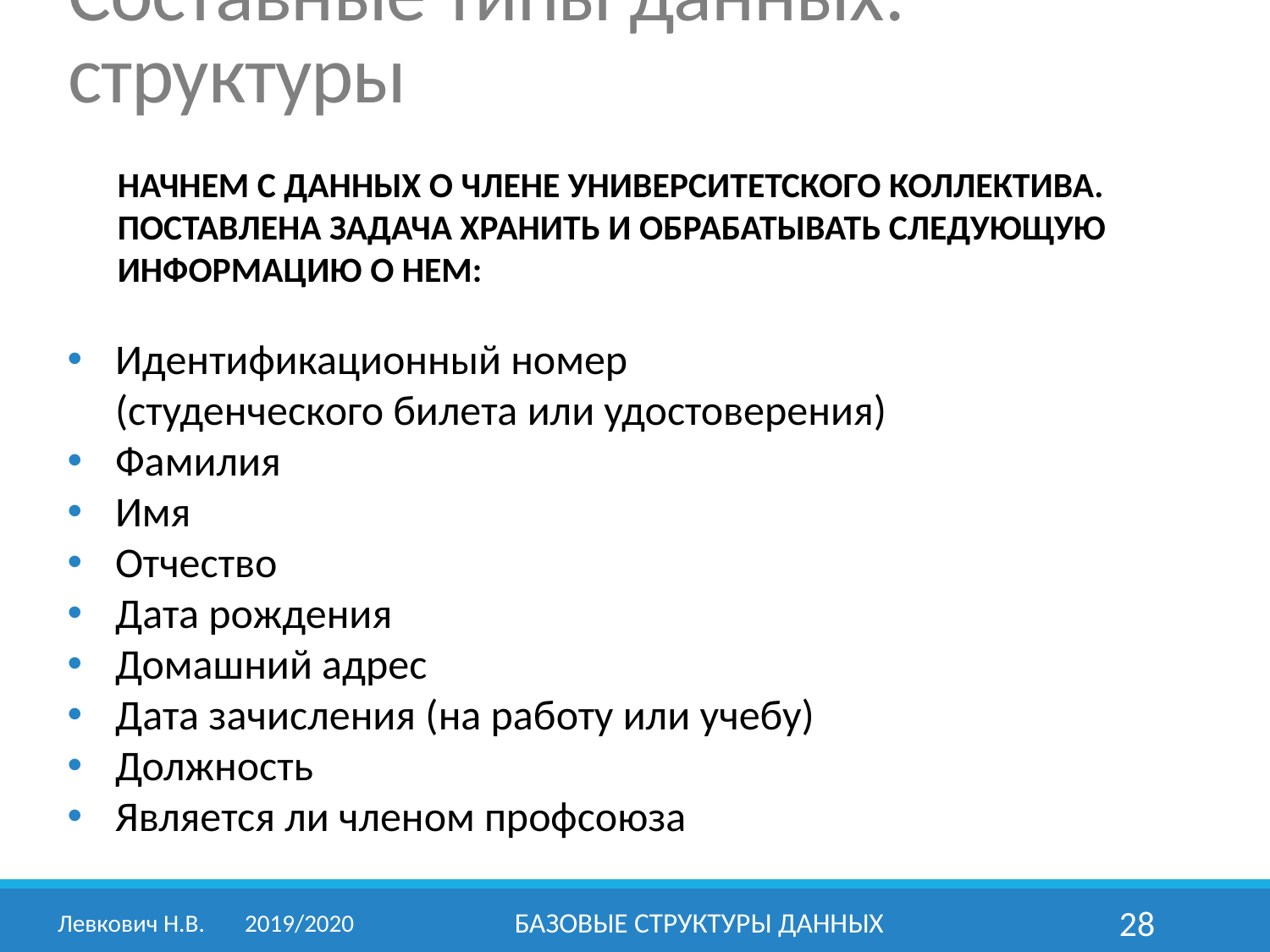

Составные типы данных: структуры
НАЧНЕМ С ДАННЫХ О члене университетского коллектива.
ПОСТАВЛЕНА ЗАДАЧА ХРАНИТЬ И ОБРАБАТЫВАТЬ СЛЕДУЮЩУЮ
ИНФОРМАЦИЮ О нем:
Идентификационный номер
(студенческого билета или удостоверения)
Фамилия
Имя
Отчество
Дата рождения
Домашний адрес
Дата зачисления (на работу или учебу)
Должность
Является ли членом профсоюза
Левкович Н.В.	2019/2020
Базовые структуры данных
28